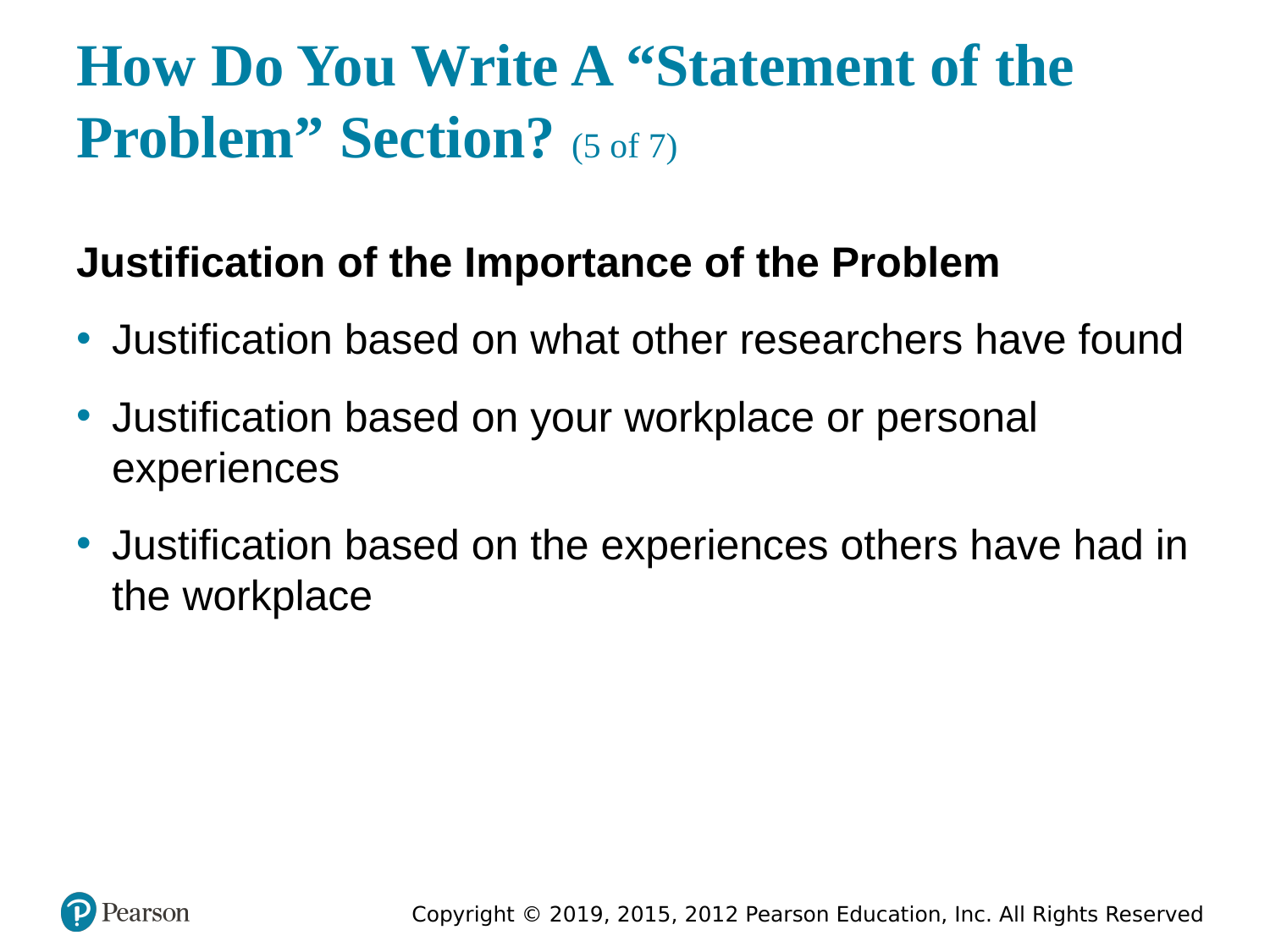

# How Do You Write A “Statement of the Problem” Section? (5 of 7)
Justification of the Importance of the Problem
Justification based on what other researchers have found
Justification based on your workplace or personal experiences
Justification based on the experiences others have had in the workplace